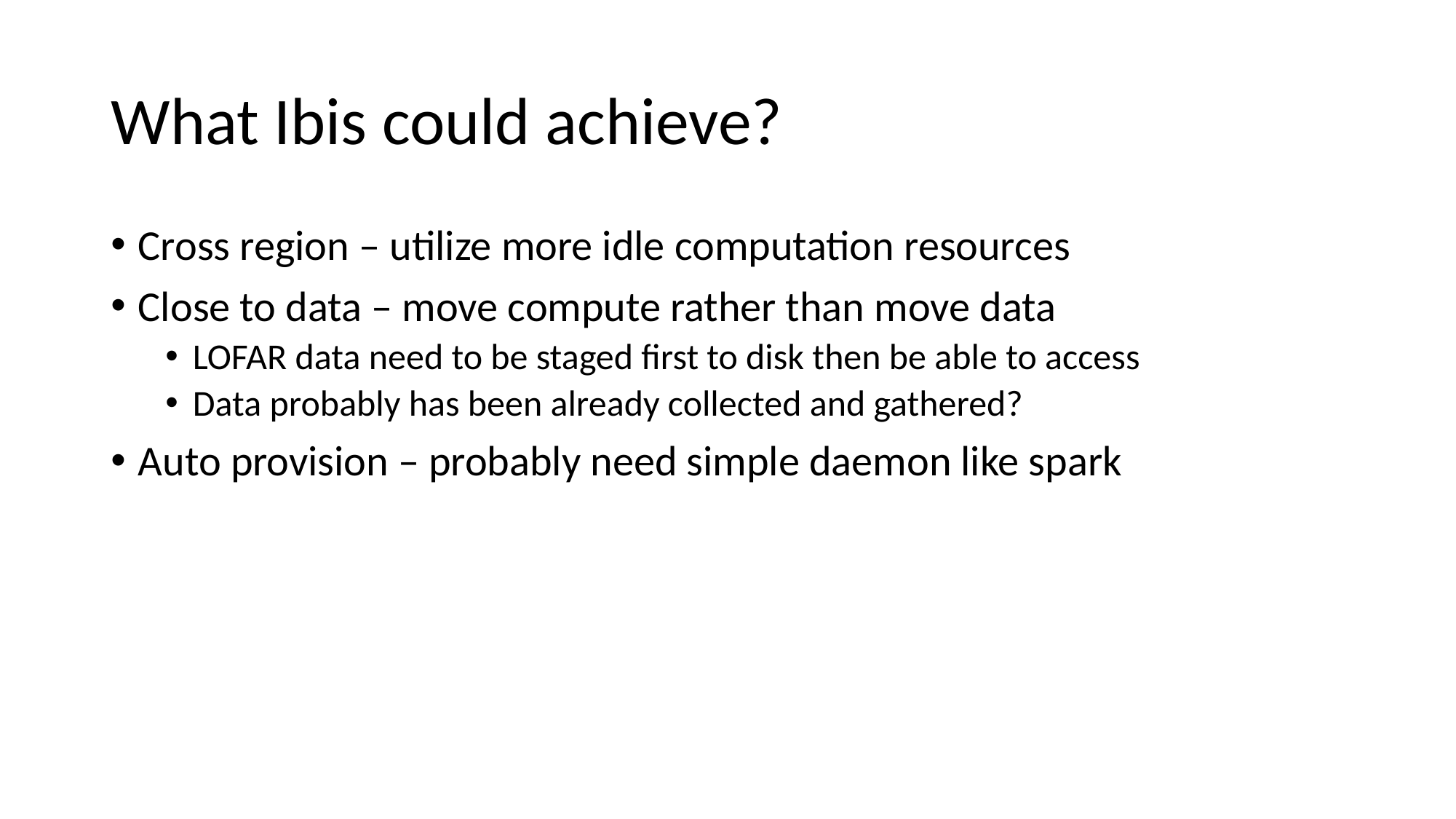

# What Ibis could achieve?
Cross region – utilize more idle computation resources
Close to data – move compute rather than move data
LOFAR data need to be staged first to disk then be able to access
Data probably has been already collected and gathered?
Auto provision – probably need simple daemon like spark